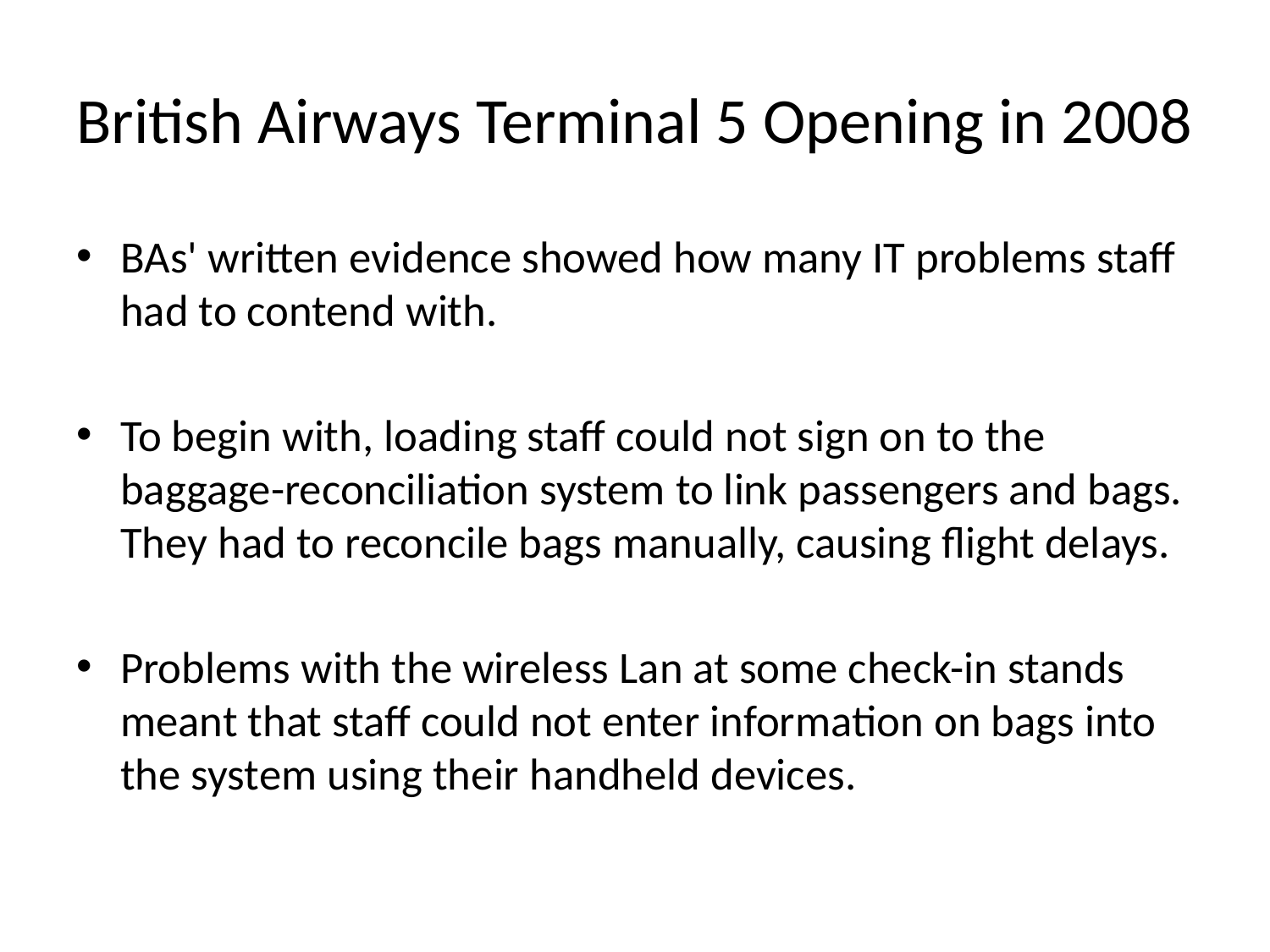

# British Airways Terminal 5 Opening in 2008
BAs' written evidence showed how many IT problems staff had to contend with.

To begin with, loading staff could not sign on to the baggage-reconciliation system to link passengers and bags. They had to reconcile bags manually, causing flight delays.

Problems with the wireless Lan at some check-in stands meant that staff could not enter information on bags into the system using their handheld devices.